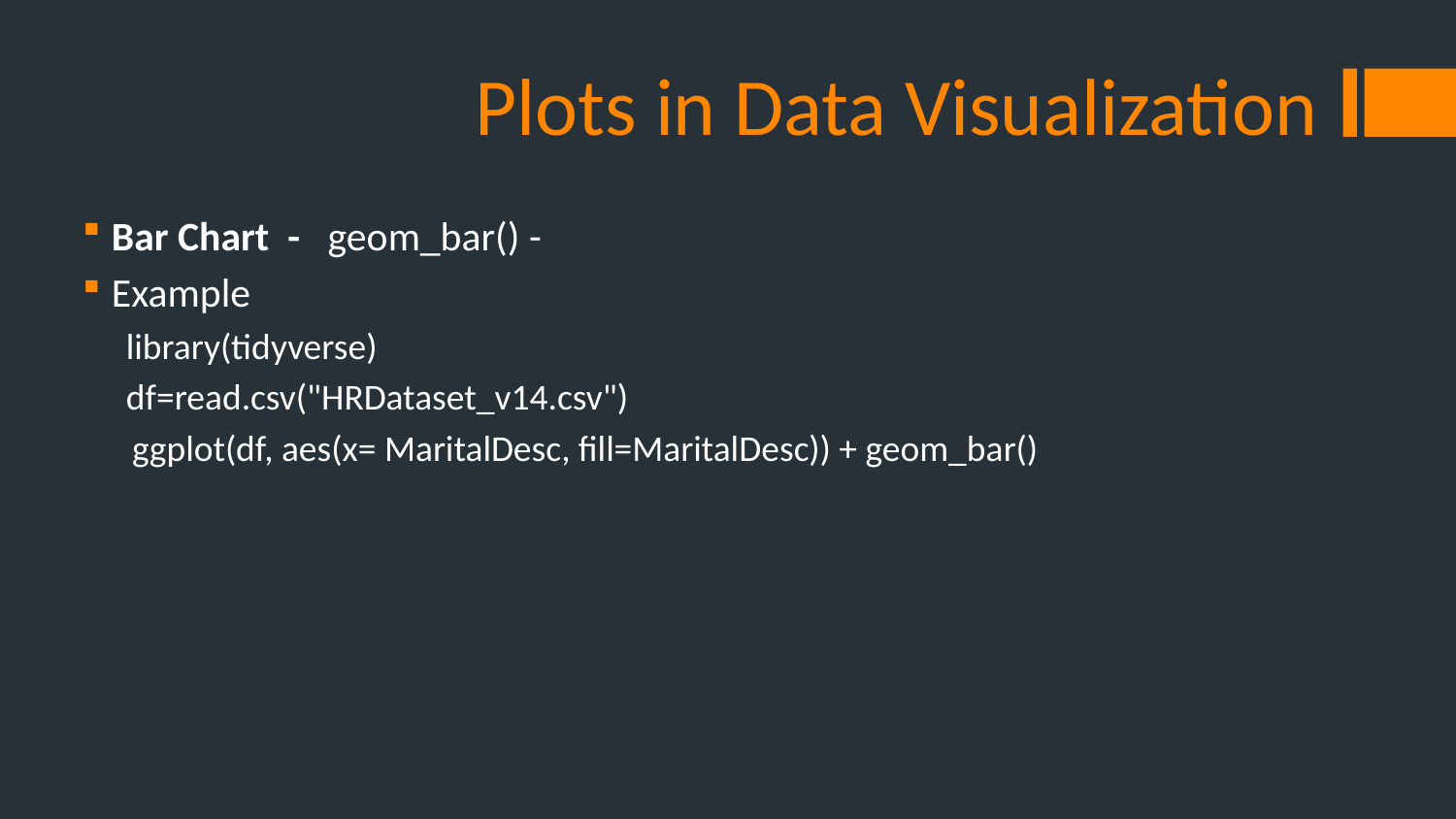

# Plots in Data Visualization

Bar Chart  -   geom_bar() -
Example
library(tidyverse)
df=read.csv("HRDataset_v14.csv")
      ggplot(df, aes(x= MaritalDesc, fill=MaritalDesc)) + geom_bar()